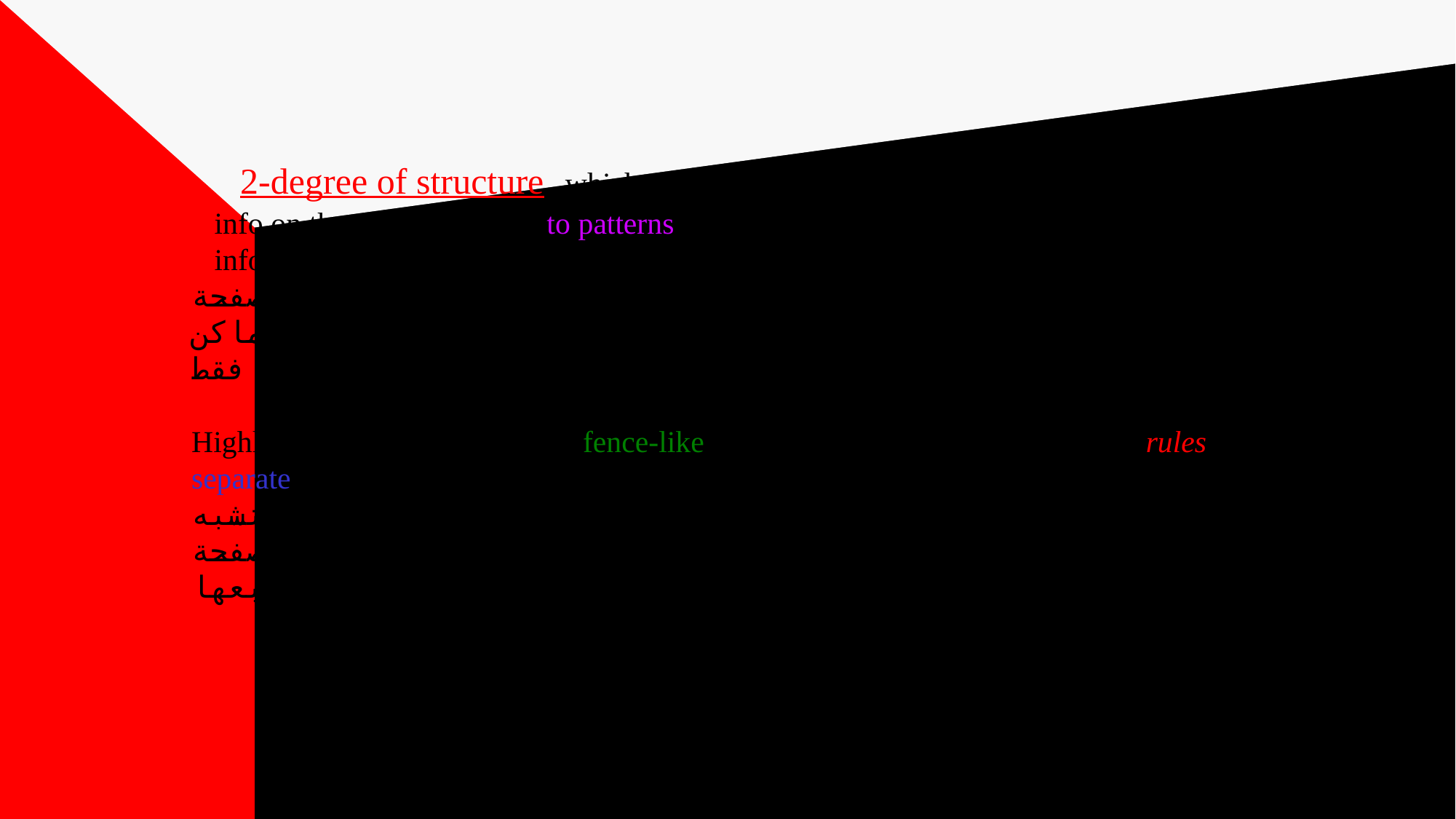

# 2-degree of structure, which means that we place the info on the page according to patterns, with certain kinds of info only in certain places. درجتان من البنية، مما يعني أننا نضع المعلومات على الصفحة وفقًا لأنماط، مع وجود أنواع معينة من المعلومات في أماكن معينة فقط. Highly structured page also use fence-like vertical and horizontal lines, called rules, to separate and help the reader keep track of info on the page تستخدم الصفحات عالية البنية أيضًا خطوطًا عمودية وأفقية تشبه السياج، تسمى القواعد، لفصل المعلومات الموجودة على الصفحة ومساعدتها على تتبعها